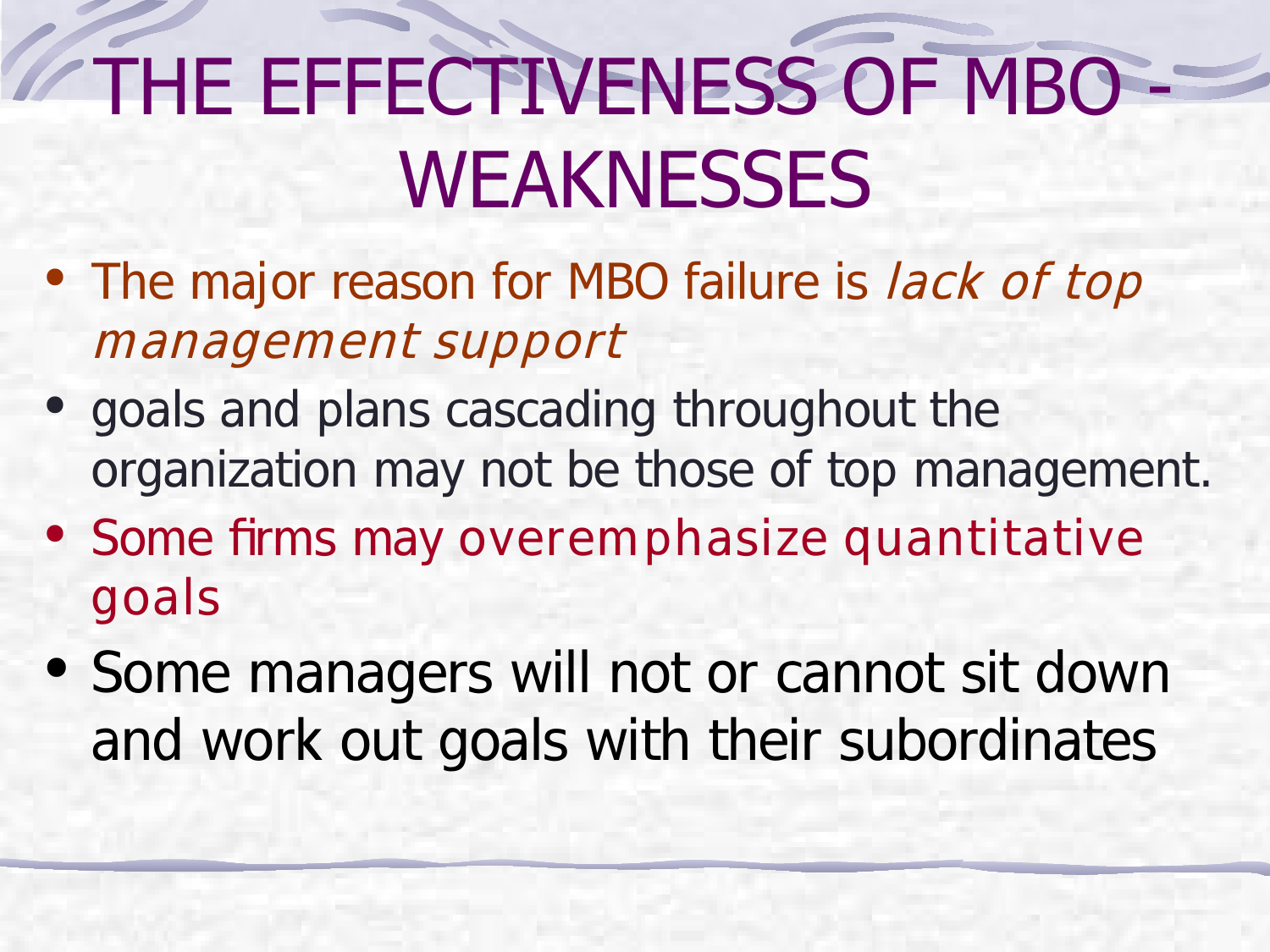

THE EFFECTIVENESS OF MBO - WEAKNESSES
The major reason for MBO failure is lack of top management support
goals and plans cascading throughout the organization may not be those of top management.
Some firms may overemphasize quantitative goals
Some managers will not or cannot sit down and work out goals with their subordinates